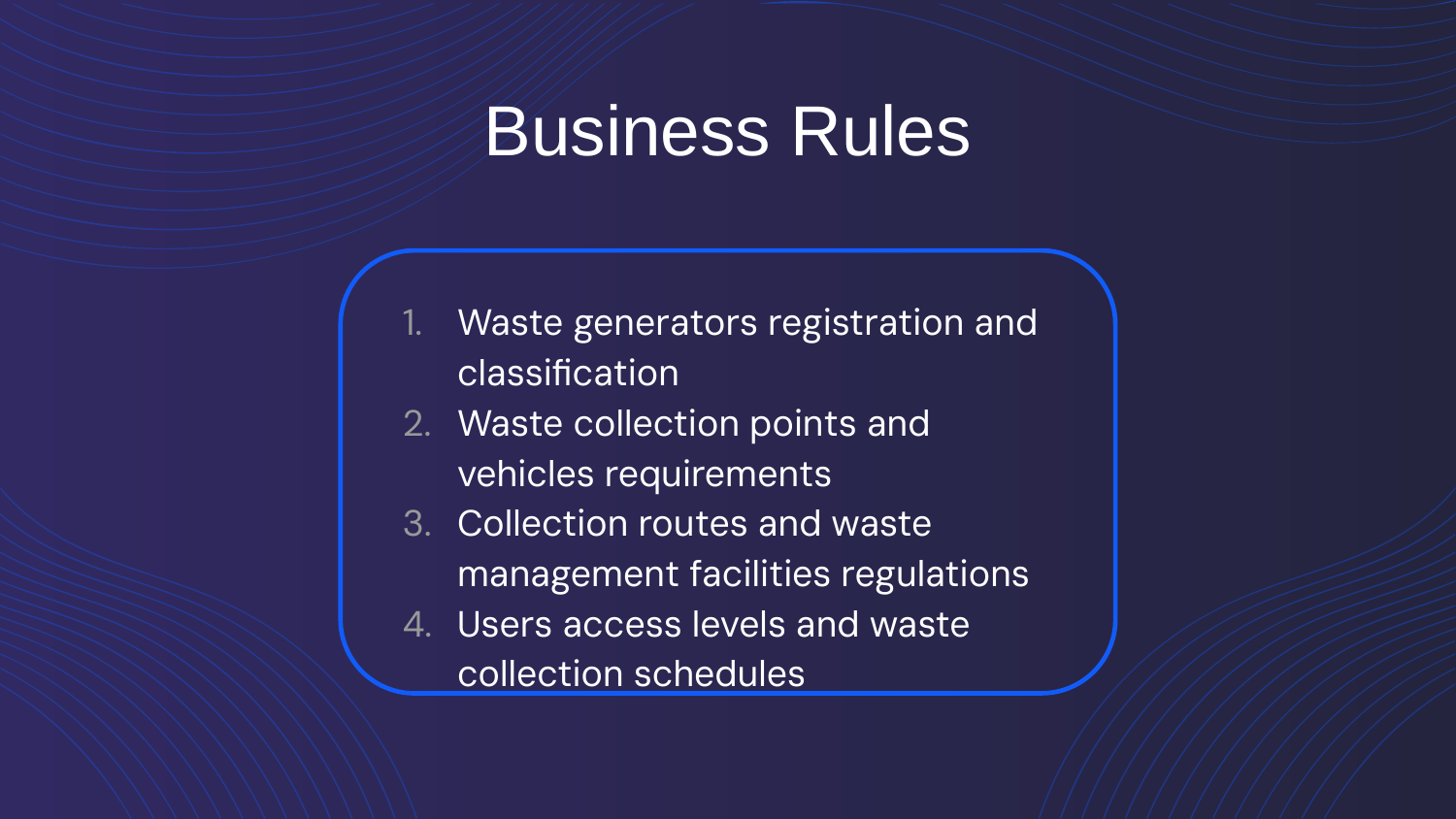

# Business Rules
Waste generators registration and classification
Waste collection points and vehicles requirements
Collection routes and waste management facilities regulations
Users access levels and waste collection schedules